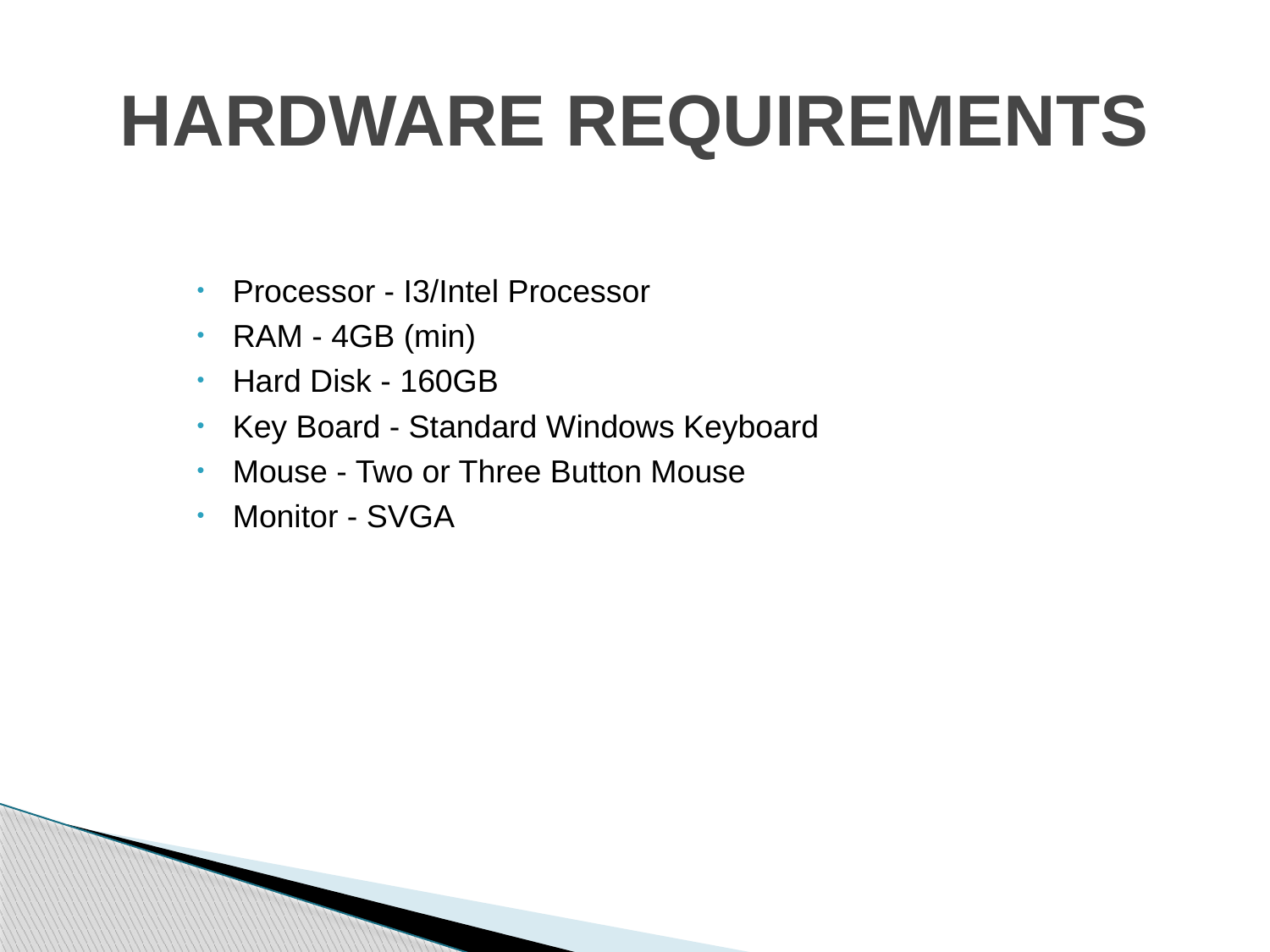

# HARDWARE REQUIREMENTS
Processor - I3/Intel Processor
RAM - 4GB (min)
Hard Disk - 160GB
Key Board - Standard Windows Keyboard
Mouse - Two or Three Button Mouse
Monitor - SVGA